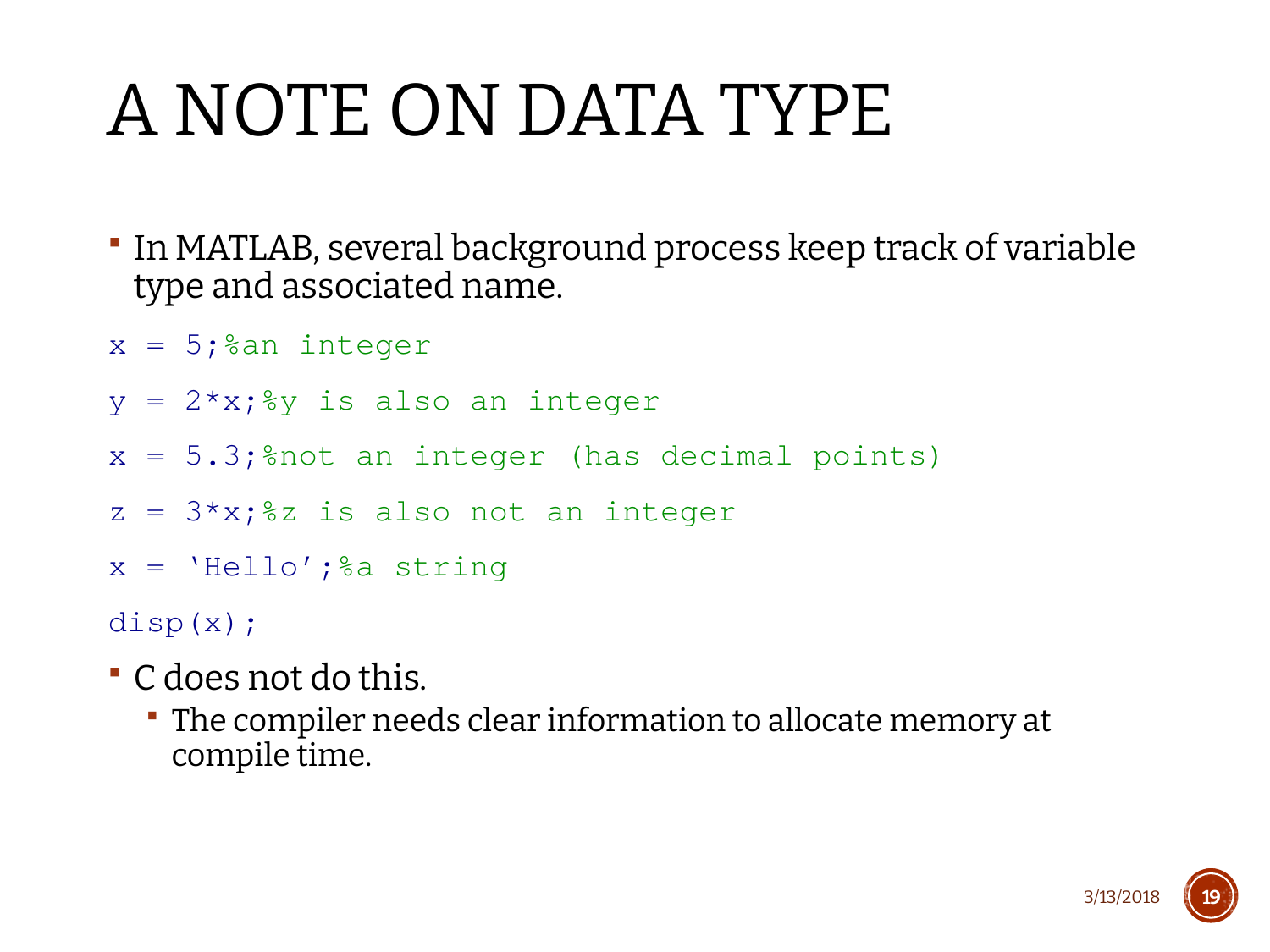

# A note on data type
In MATLAB, several background process keep track of variable type and associated name.
x = 5;%an integer
y = 2*x;%y is also an integer
x = 5.3;%not an integer (has decimal points)
z = 3*x;%z is also not an integer
x = ‘Hello’;%a string
disp(x);
C does not do this.
The compiler needs clear information to allocate memory at compile time.

3/13/2018
19